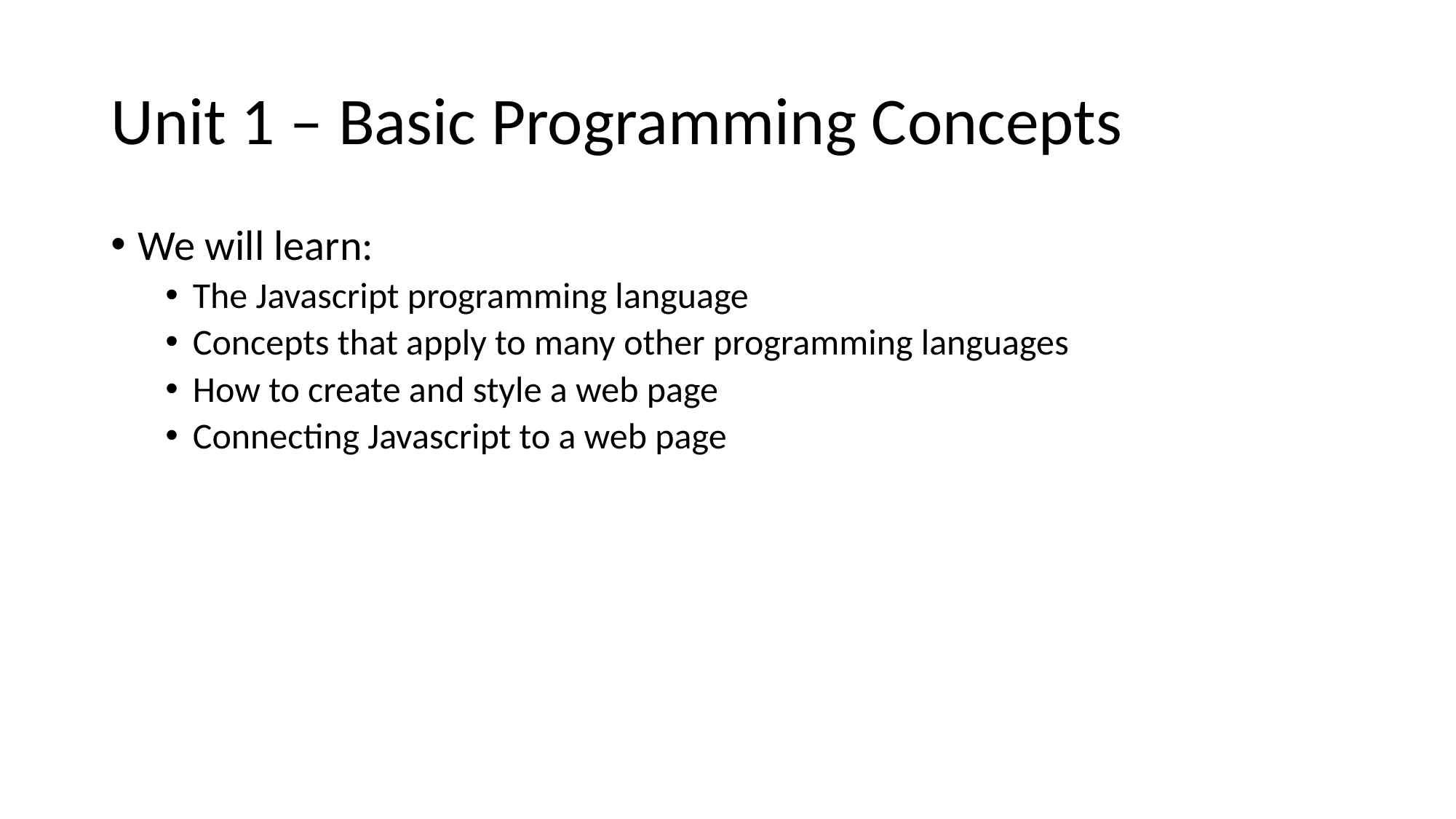

# Unit 1 – Basic Programming Concepts
We will learn:
The Javascript programming language
Concepts that apply to many other programming languages
How to create and style a web page
Connecting Javascript to a web page